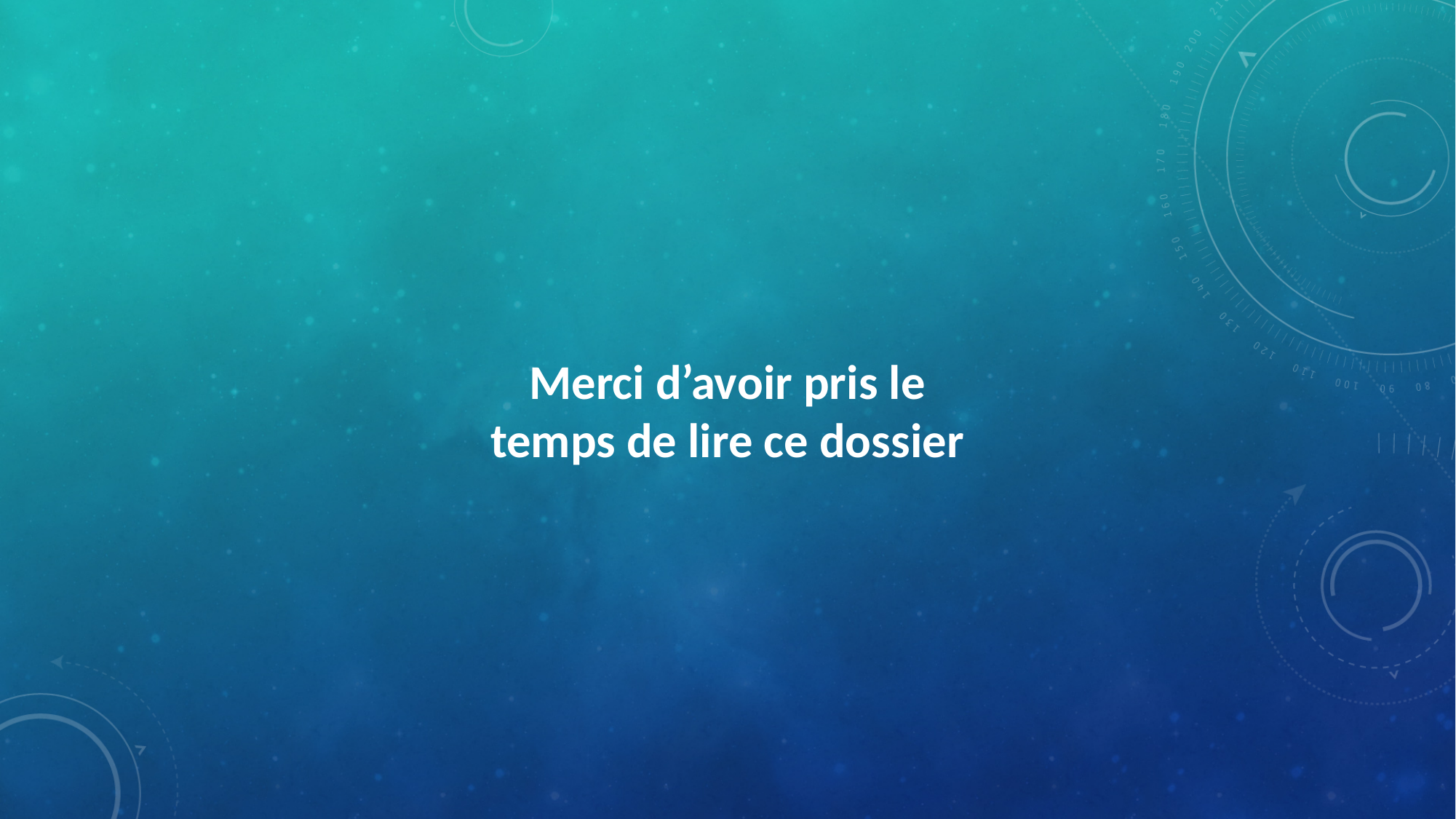

Merci d’avoir pris le temps de lire ce dossier